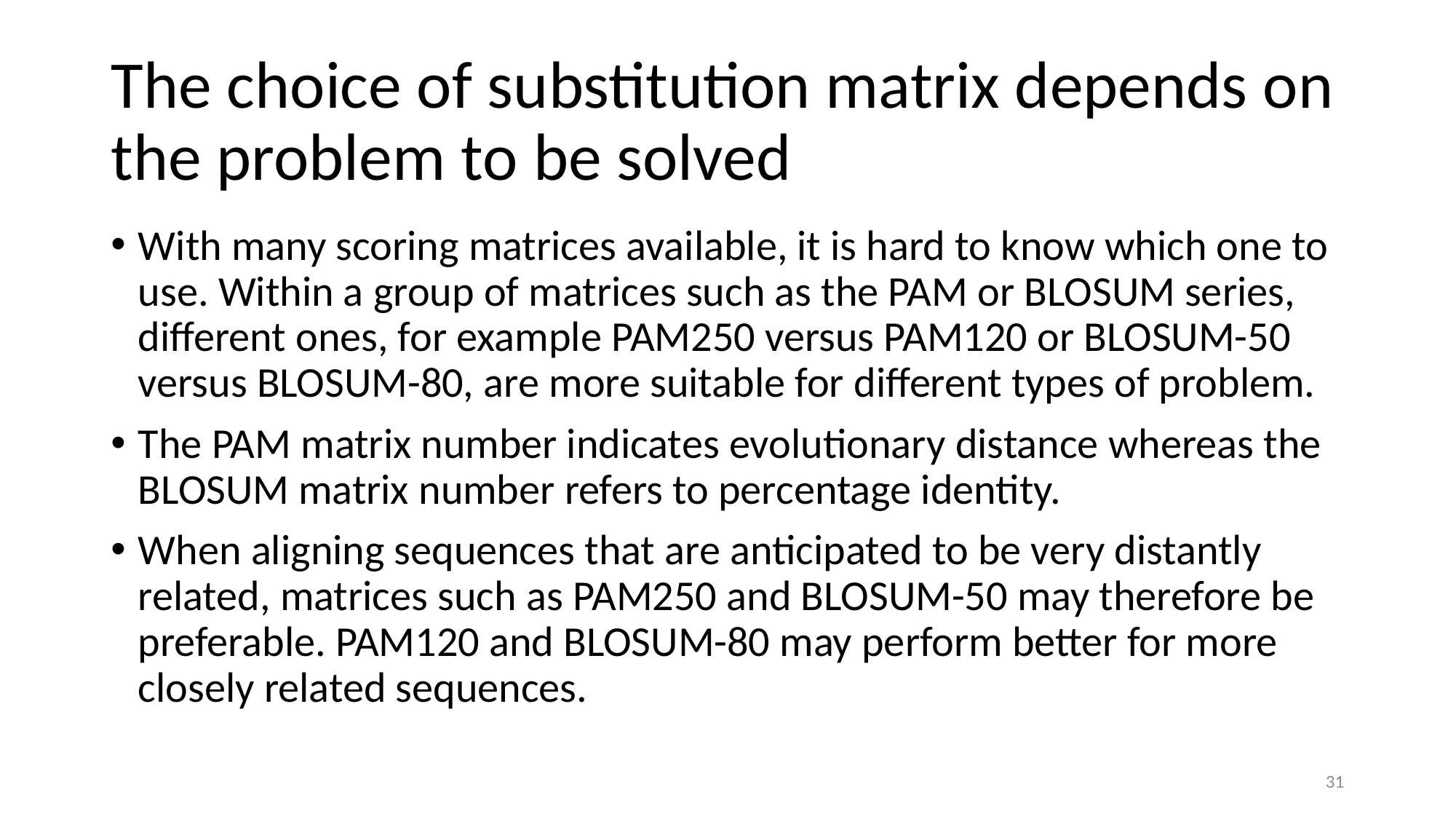

# The choice of substitution matrix depends on the problem to be solved
With many scoring matrices available, it is hard to know which one to use. Within a group of matrices such as the PAM or BLOSUM series, different ones, for example PAM250 versus PAM120 or BLOSUM-50 versus BLOSUM-80, are more suitable for different types of problem.
The PAM matrix number indicates evolutionary distance whereas the BLOSUM matrix number refers to percentage identity.
When aligning sequences that are anticipated to be very distantly related, matrices such as PAM250 and BLOSUM-50 may therefore be preferable. PAM120 and BLOSUM-80 may perform better for more closely related sequences.
31